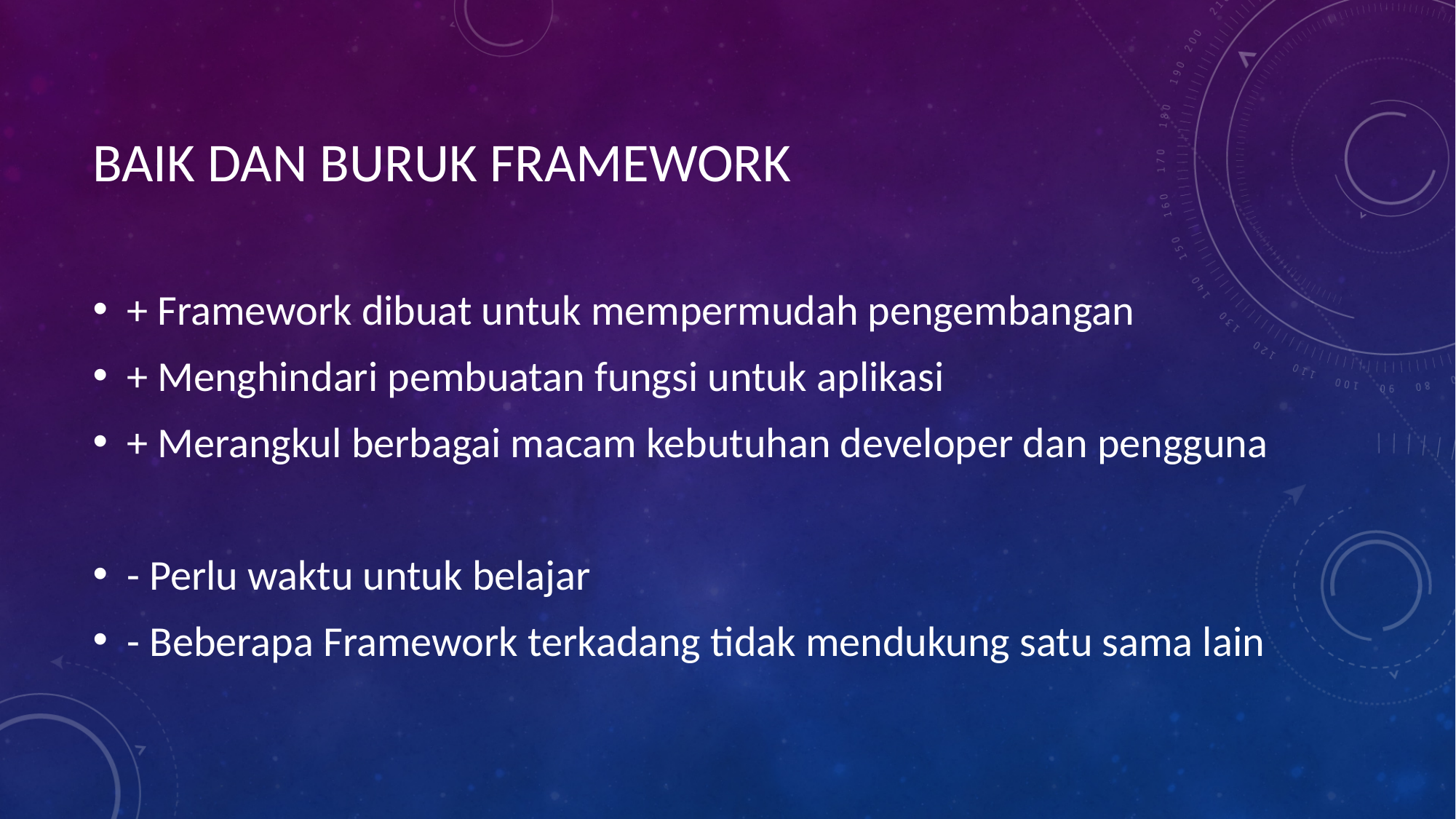

# Baik dan Buruk framework
+ Framework dibuat untuk mempermudah pengembangan
+ Menghindari pembuatan fungsi untuk aplikasi
+ Merangkul berbagai macam kebutuhan developer dan pengguna

- Perlu waktu untuk belajar
- Beberapa Framework terkadang tidak mendukung satu sama lain